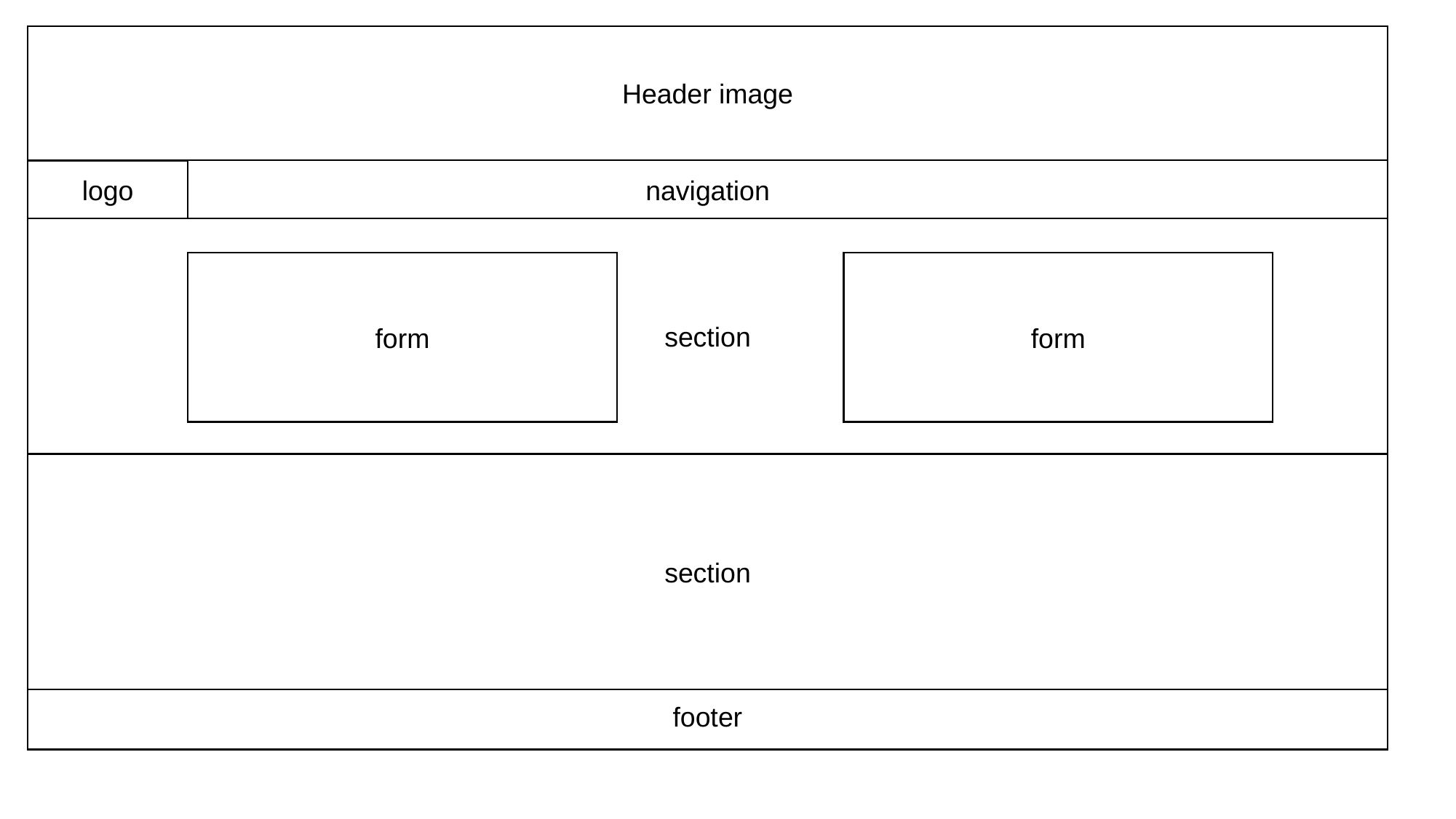

Header image
navigation
logo
section
form
form
section
footer